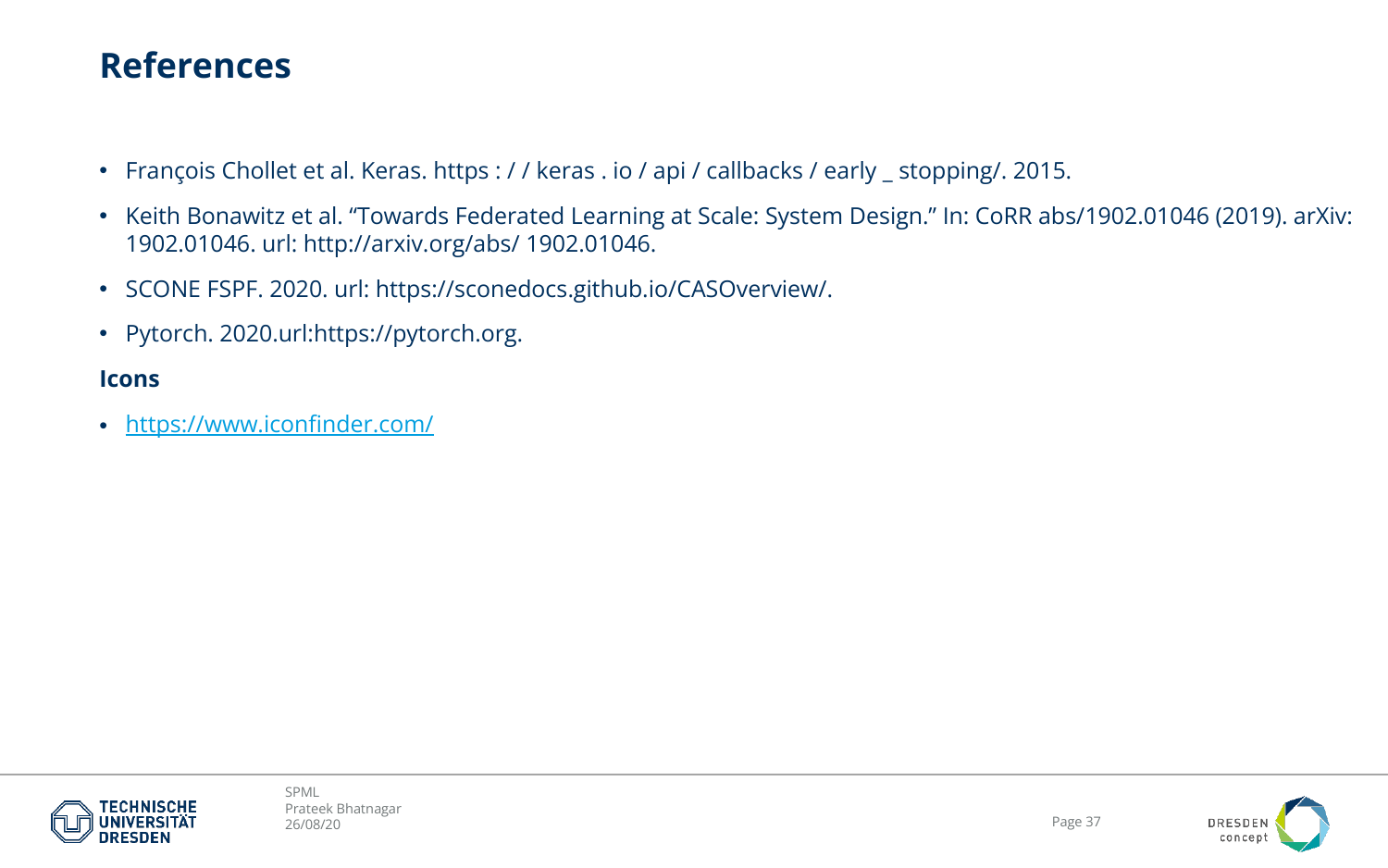

# References

François Chollet et al. Keras. https : / / keras . io / api / callbacks / early _ stopping/. 2015.
Keith Bonawitz et al. “Towards Federated Learning at Scale: System Design.” In: CoRR abs/1902.01046 (2019). arXiv: 1902.01046. url: http://arxiv.org/abs/ 1902.01046.
SCONE FSPF. 2020. url: https://sconedocs.github.io/CASOverview/.
Pytorch. 2020.url:https://pytorch.org.
Icons
https://www.iconfinder.com/